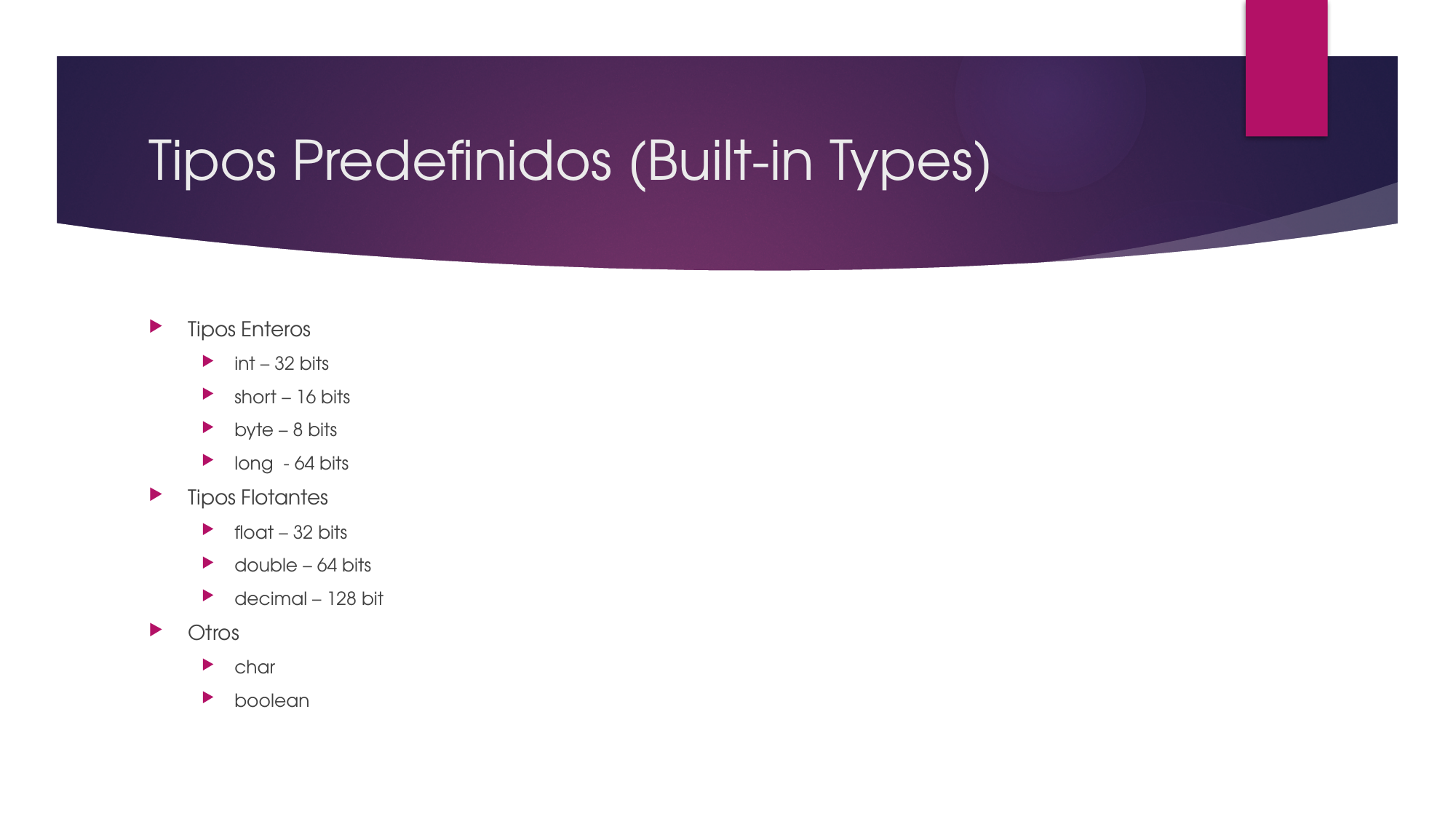

# Tipos Predefinidos (Built-in Types)
Tipos Enteros
int – 32 bits
short – 16 bits
byte – 8 bits
long  - 64 bits
Tipos Flotantes
float – 32 bits
double – 64 bits
decimal – 128 bit
Otros
char
boolean